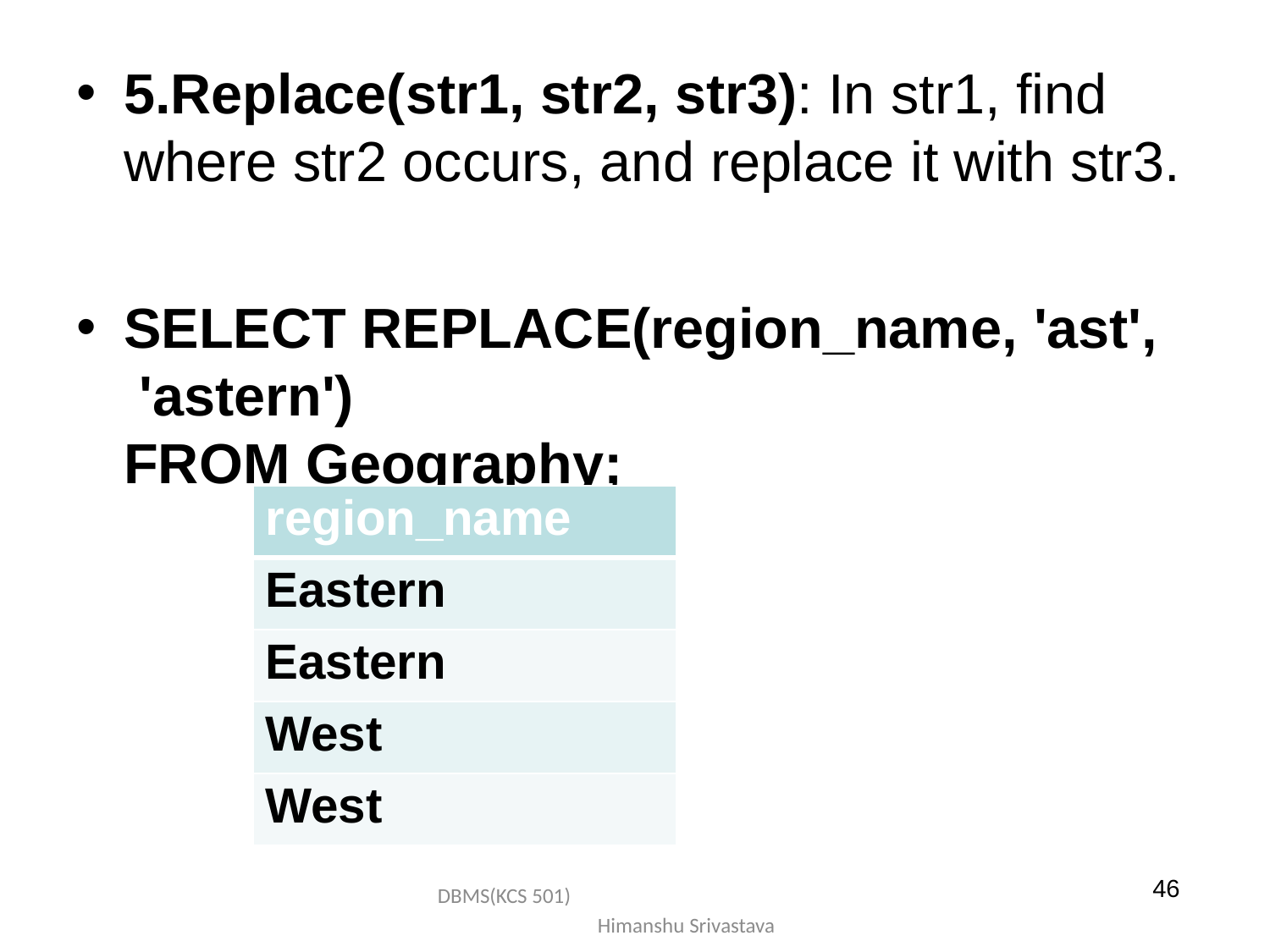

5.Replace(str1, str2, str3): In str1, find  where str2 occurs, and replace it with str3.

SELECT REPLACE(region_name, 'ast',  'astern')
FROM Geography;
| region\_name |
| --- |
| Eastern |
| Eastern |
| West |
| West |
46
DBMS(KCS 501)                                                                            Himanshu Srivastava